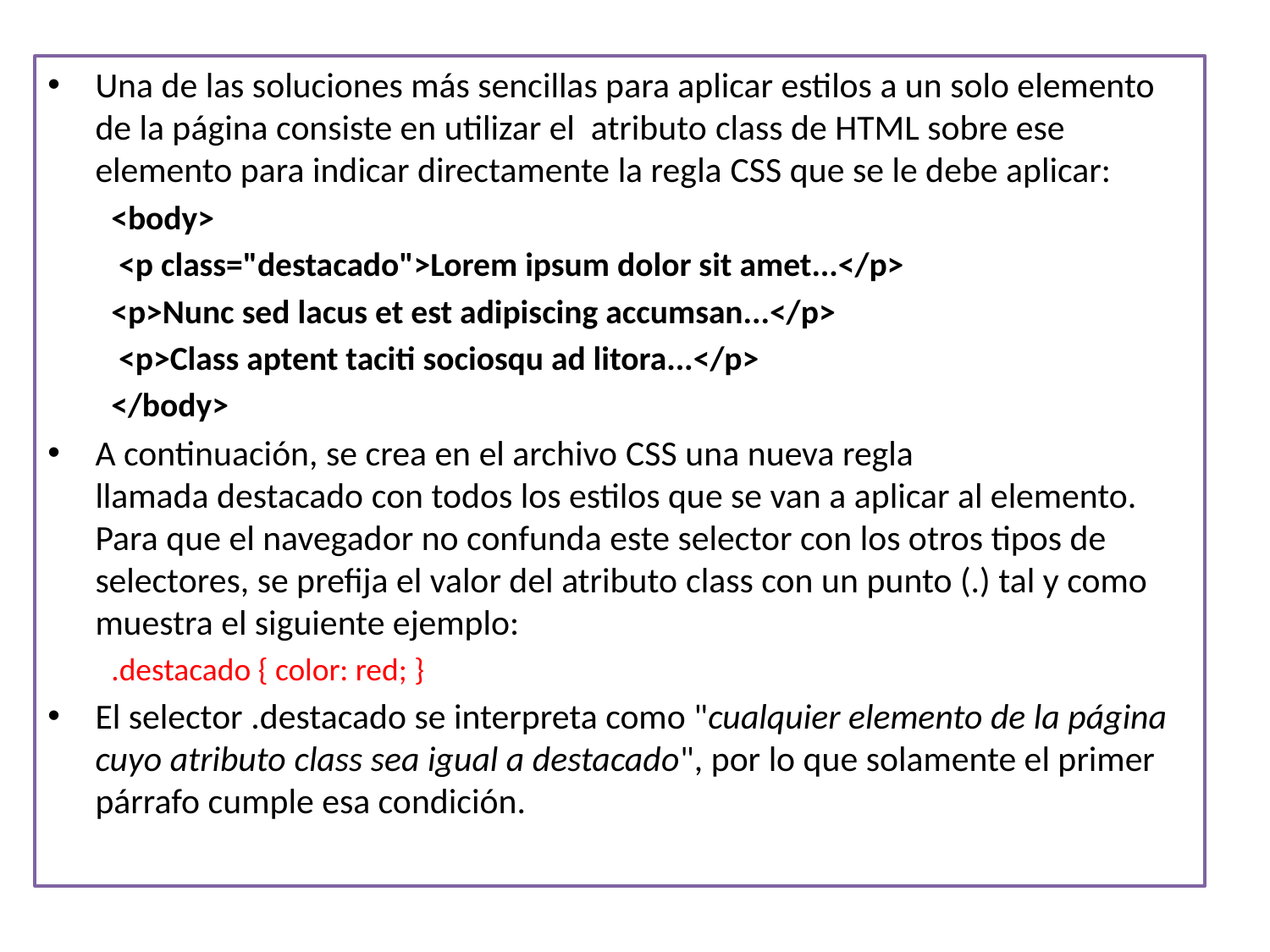

Una de las soluciones más sencillas para aplicar estilos a un solo elemento de la página consiste en utilizar el  atributo class de HTML sobre ese elemento para indicar directamente la regla CSS que se le debe aplicar:
<body>
 <p class="destacado">Lorem ipsum dolor sit amet...</p>
<p>Nunc sed lacus et est adipiscing accumsan...</p>
 <p>Class aptent taciti sociosqu ad litora...</p>
</body>
A continuación, se crea en el archivo CSS una nueva regla llamada destacado con todos los estilos que se van a aplicar al elemento. Para que el navegador no confunda este selector con los otros tipos de selectores, se prefija el valor del atributo class con un punto (.) tal y como muestra el siguiente ejemplo:
.destacado { color: red; }
El selector .destacado se interpreta como "cualquier elemento de la página cuyo atributo class sea igual a destacado", por lo que solamente el primer párrafo cumple esa condición.